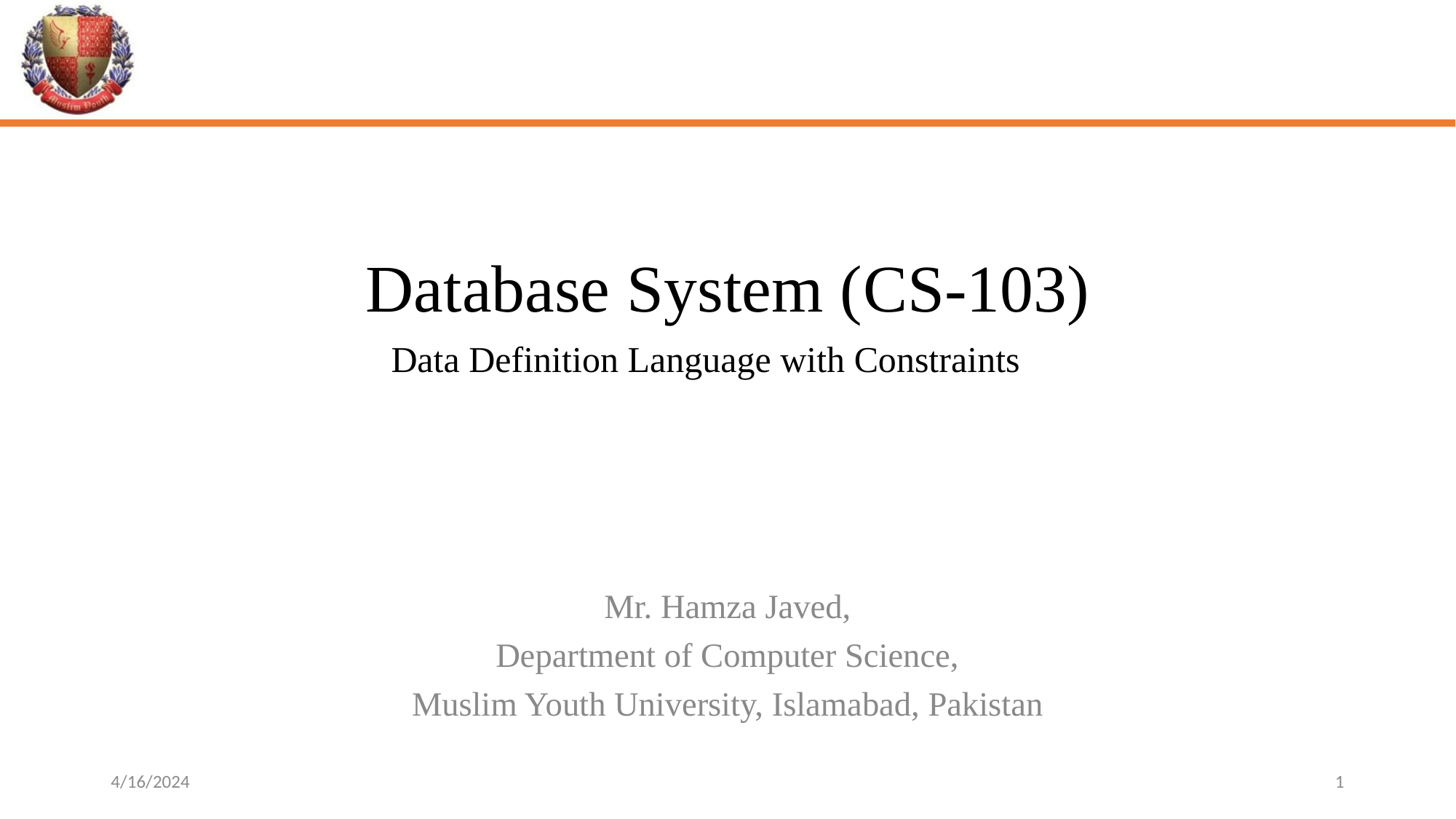

# Database System (CS-103)
Data Definition Language with Constraints

Mr. Hamza Javed,
Department of Computer Science,
Muslim Youth University, Islamabad, Pakistan
4/16/2024
1